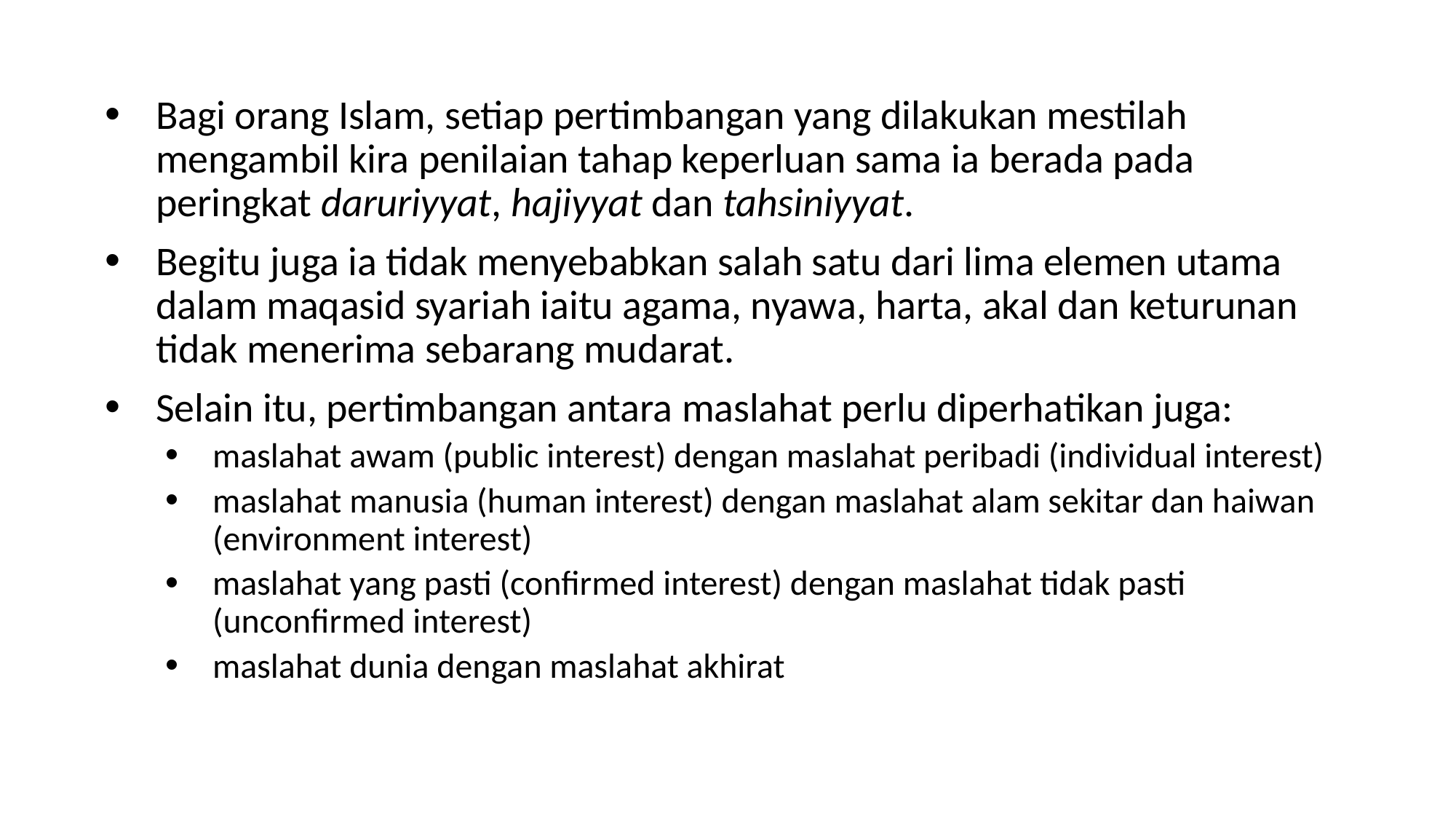

Bagi orang Islam, setiap pertimbangan yang dilakukan mestilah mengambil kira penilaian tahap keperluan sama ia berada pada peringkat daruriyyat, hajiyyat dan tahsiniyyat.
Begitu juga ia tidak menyebabkan salah satu dari lima elemen utama dalam maqasid syariah iaitu agama, nyawa, harta, akal dan keturunan tidak menerima sebarang mudarat.
Selain itu, pertimbangan antara maslahat perlu diperhatikan juga:
maslahat awam (public interest) dengan maslahat peribadi (individual interest)
maslahat manusia (human interest) dengan maslahat alam sekitar dan haiwan (environment interest)
maslahat yang pasti (confirmed interest) dengan maslahat tidak pasti (unconfirmed interest)
maslahat dunia dengan maslahat akhirat